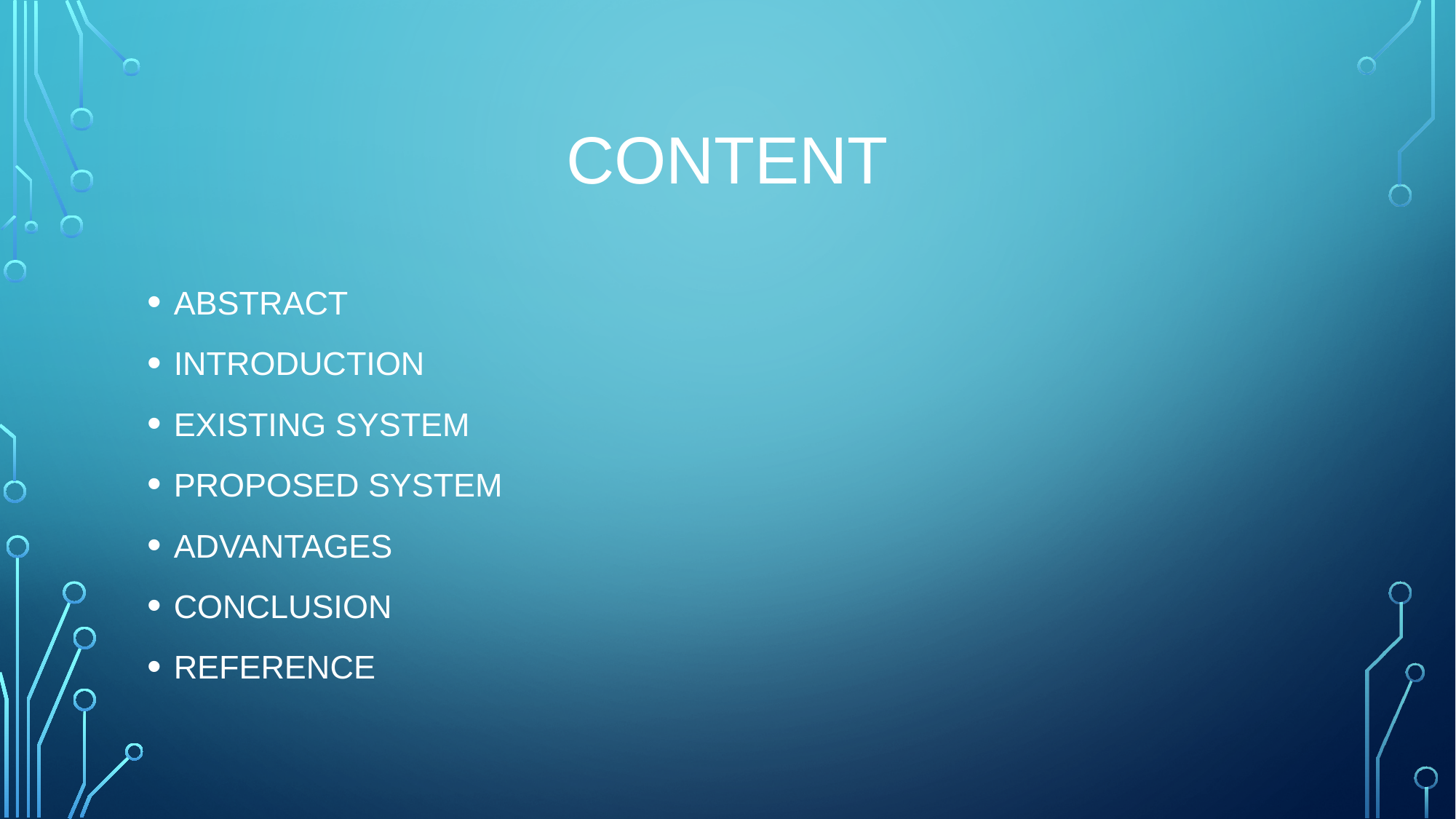

# content
ABSTRACT
INTRODUCTION
EXISTING SYSTEM
PROPOSED SYSTEM
ADVANTAGES
CONCLUSION
REFERENCE